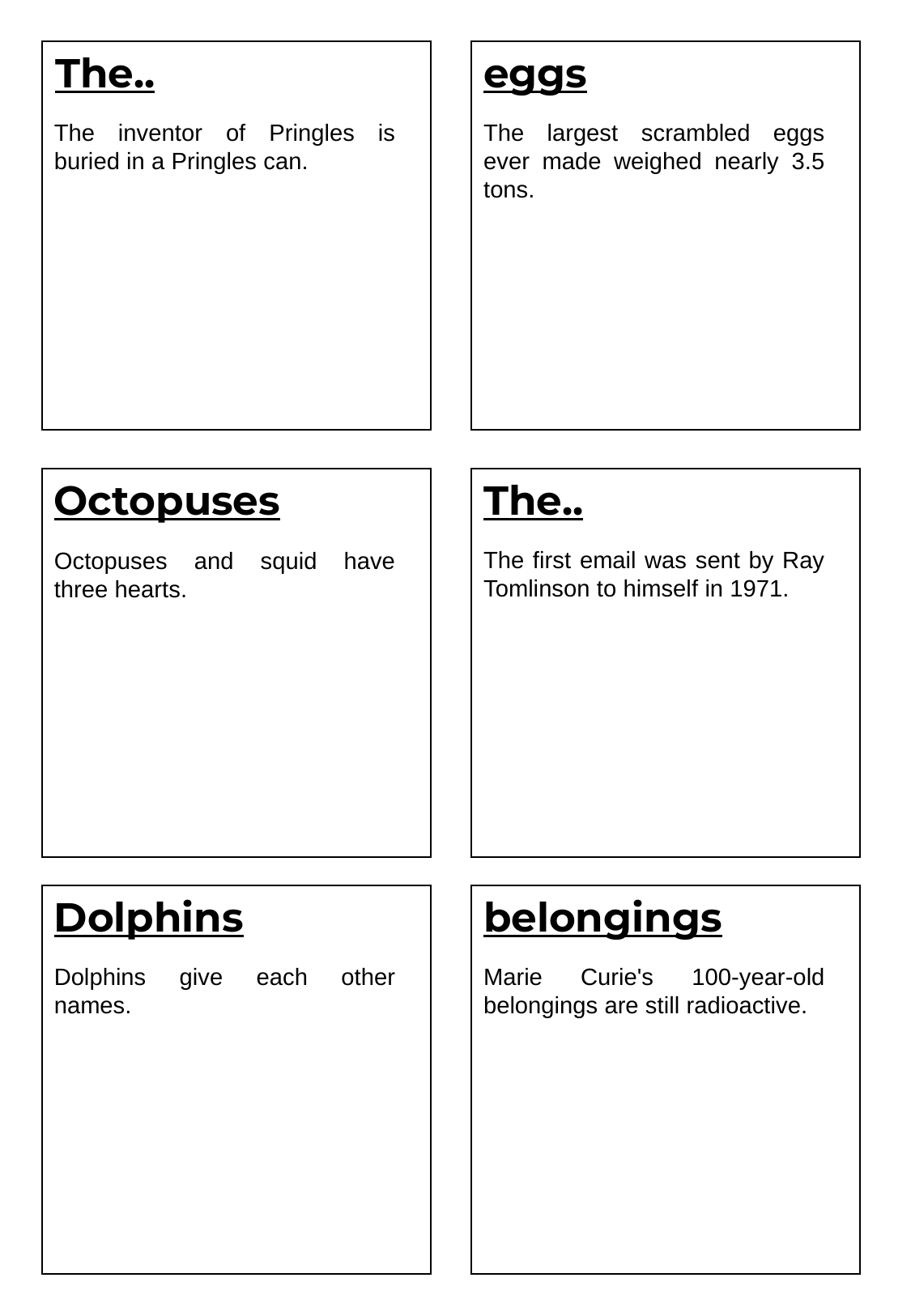

The..

eggs
The inventor of Pringles is buried in a Pringles can.
The largest scrambled eggs ever made weighed nearly 3.5 tons.

Octopuses

The..
The first email was sent by Ray Tomlinson to himself in 1971.
Octopuses and squid have three hearts.

Dolphins

belongings
Dolphins give each other names.
Marie Curie's 100-year-old belongings are still radioactive.